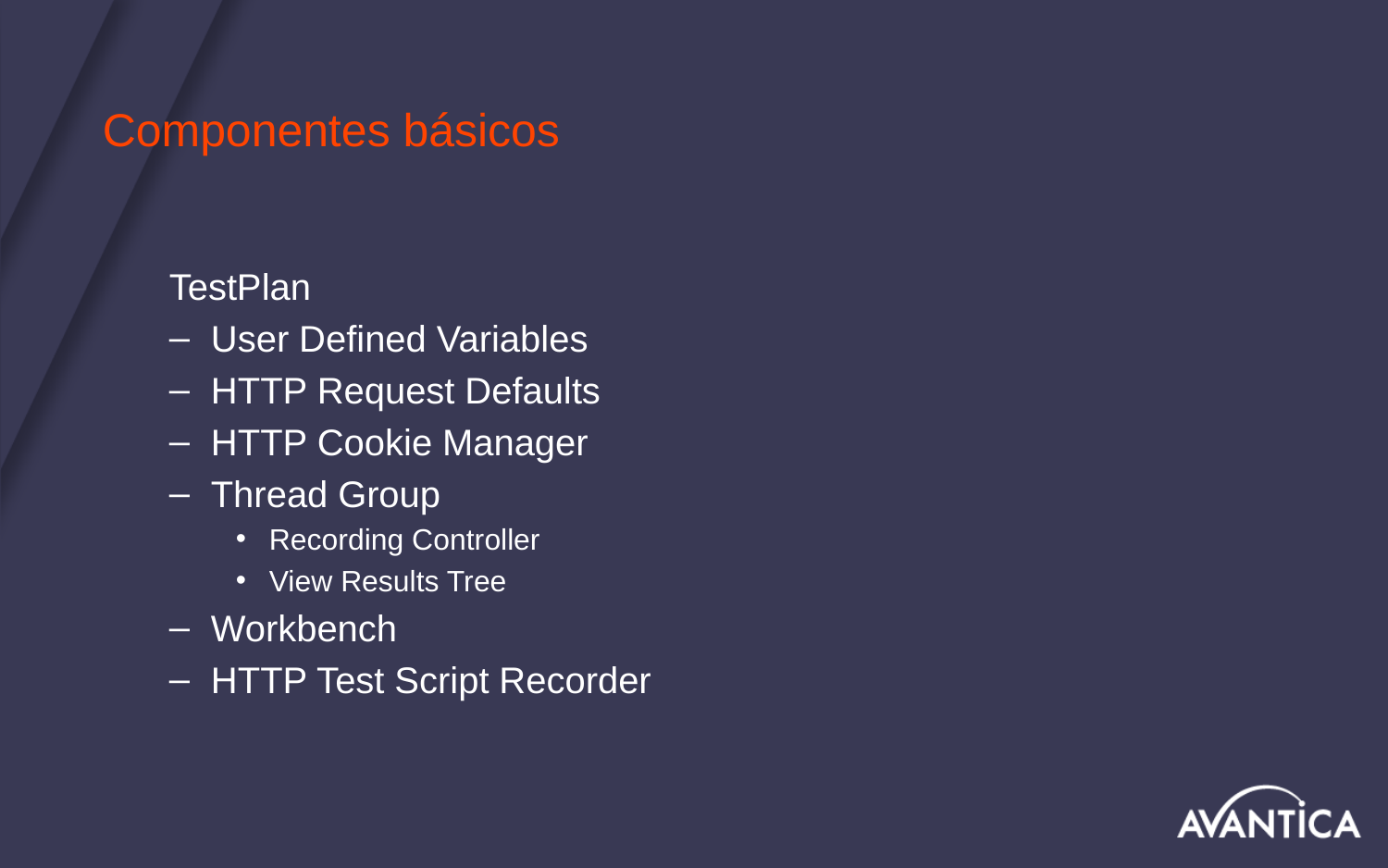

# Componentes básicos
TestPlan
User Defined Variables
HTTP Request Defaults
HTTP Cookie Manager
Thread Group
Recording Controller
View Results Tree
Workbench
HTTP Test Script Recorder